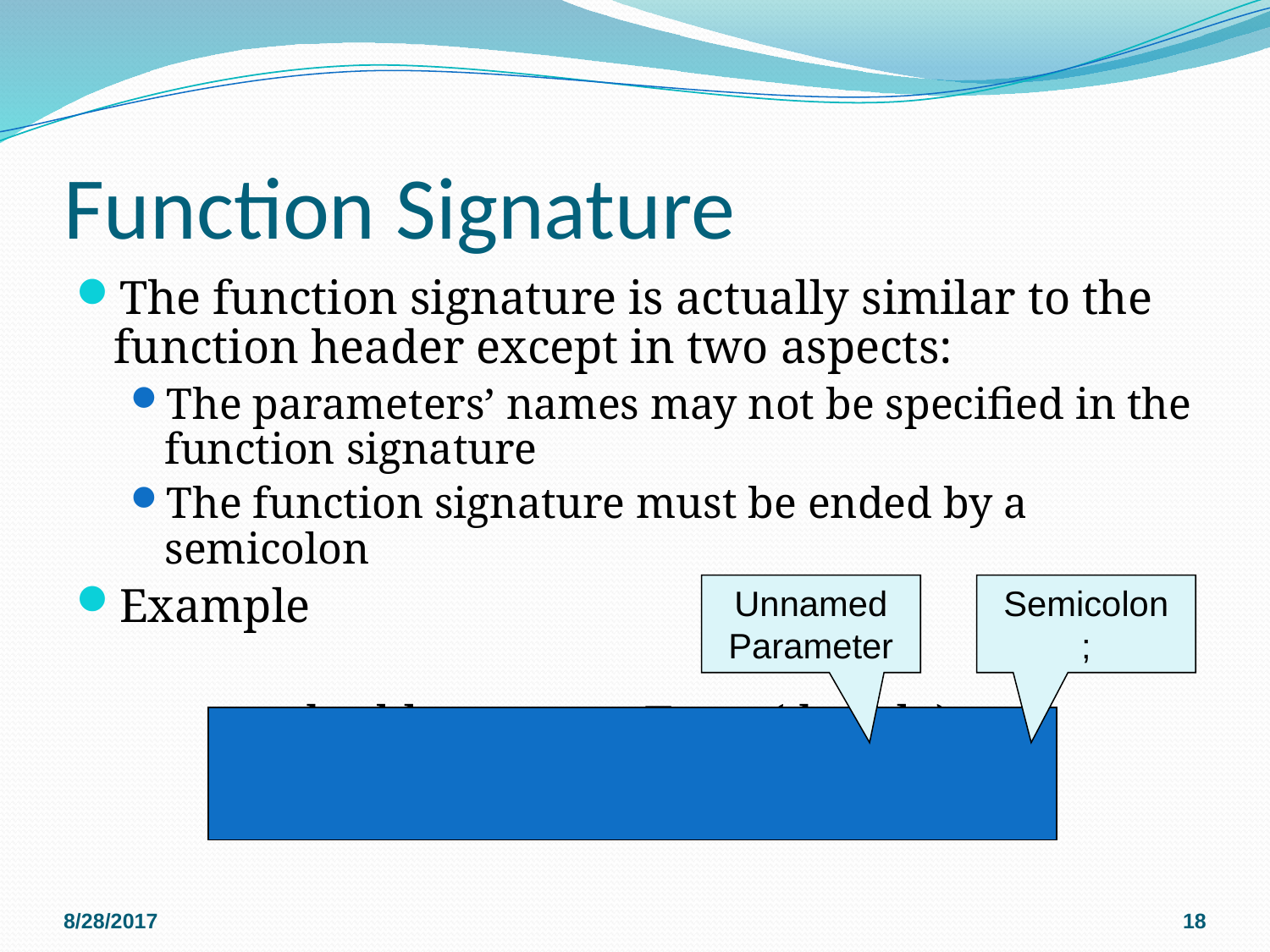

# Function Signature
The function signature is actually similar to the function header except in two aspects:
The parameters’ names may not be specified in the function signature
The function signature must be ended by a semicolon
Example

double computeTaxes(double) ;

Unnamed Parameter
Semicolon
;

8/28/2017
18